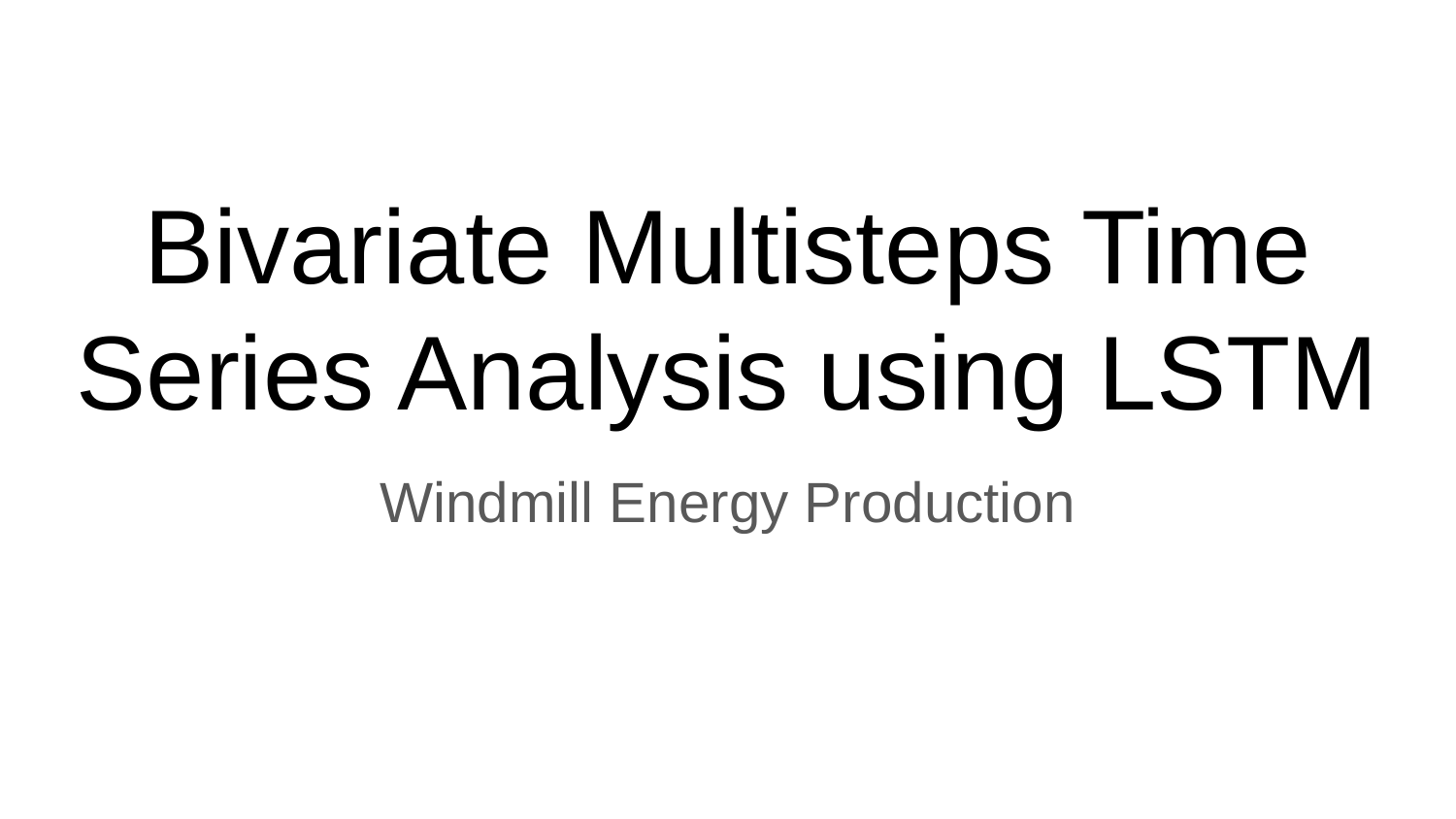

# Bivariate Multisteps Time Series Analysis using LSTM
Windmill Energy Production